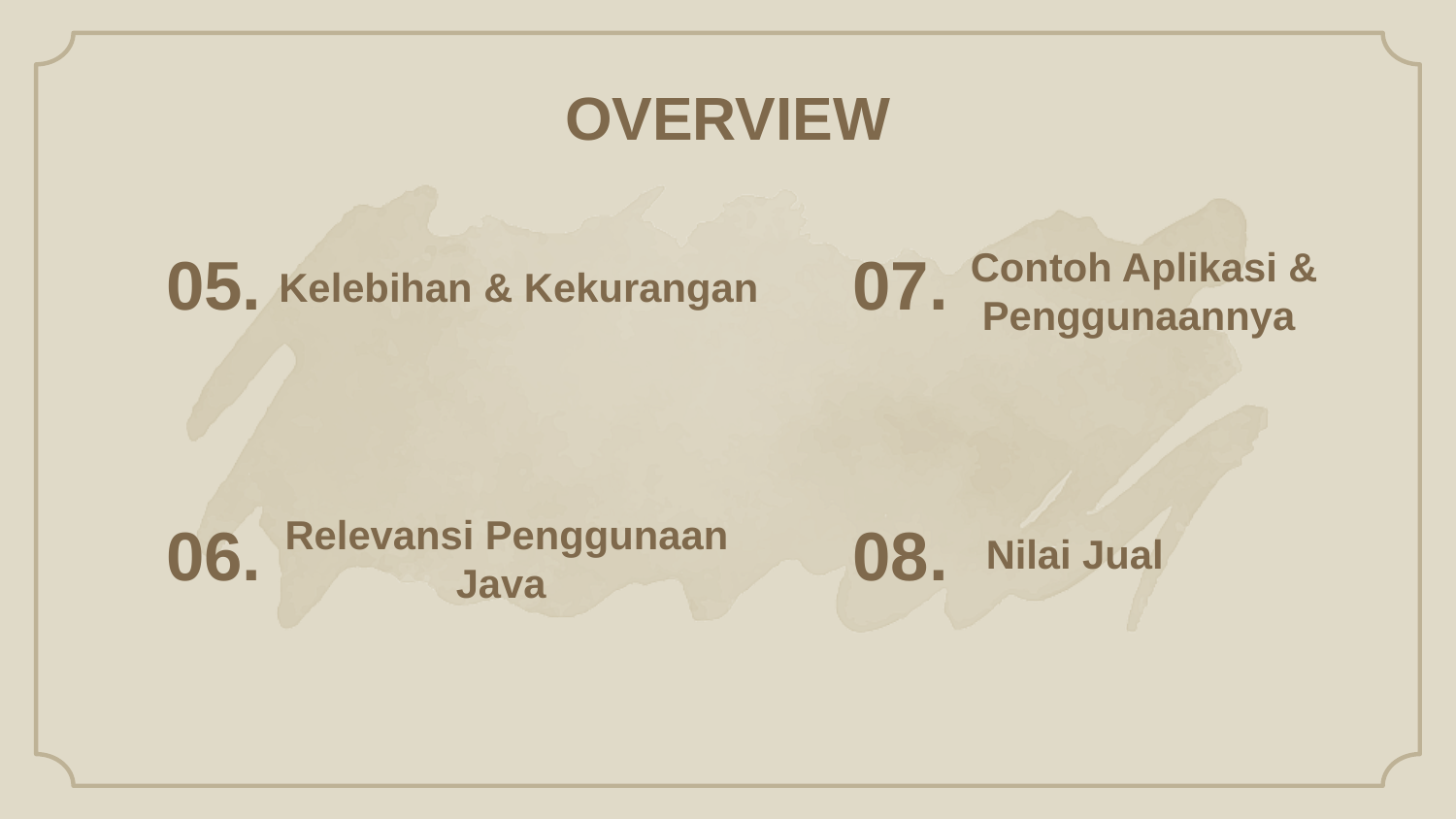

OVERVIEW
05.
07.
# Kelebihan & Kekurangan
Contoh Aplikasi & Penggunaannya
06.
08.
Nilai Jual
Relevansi Penggunaan Java